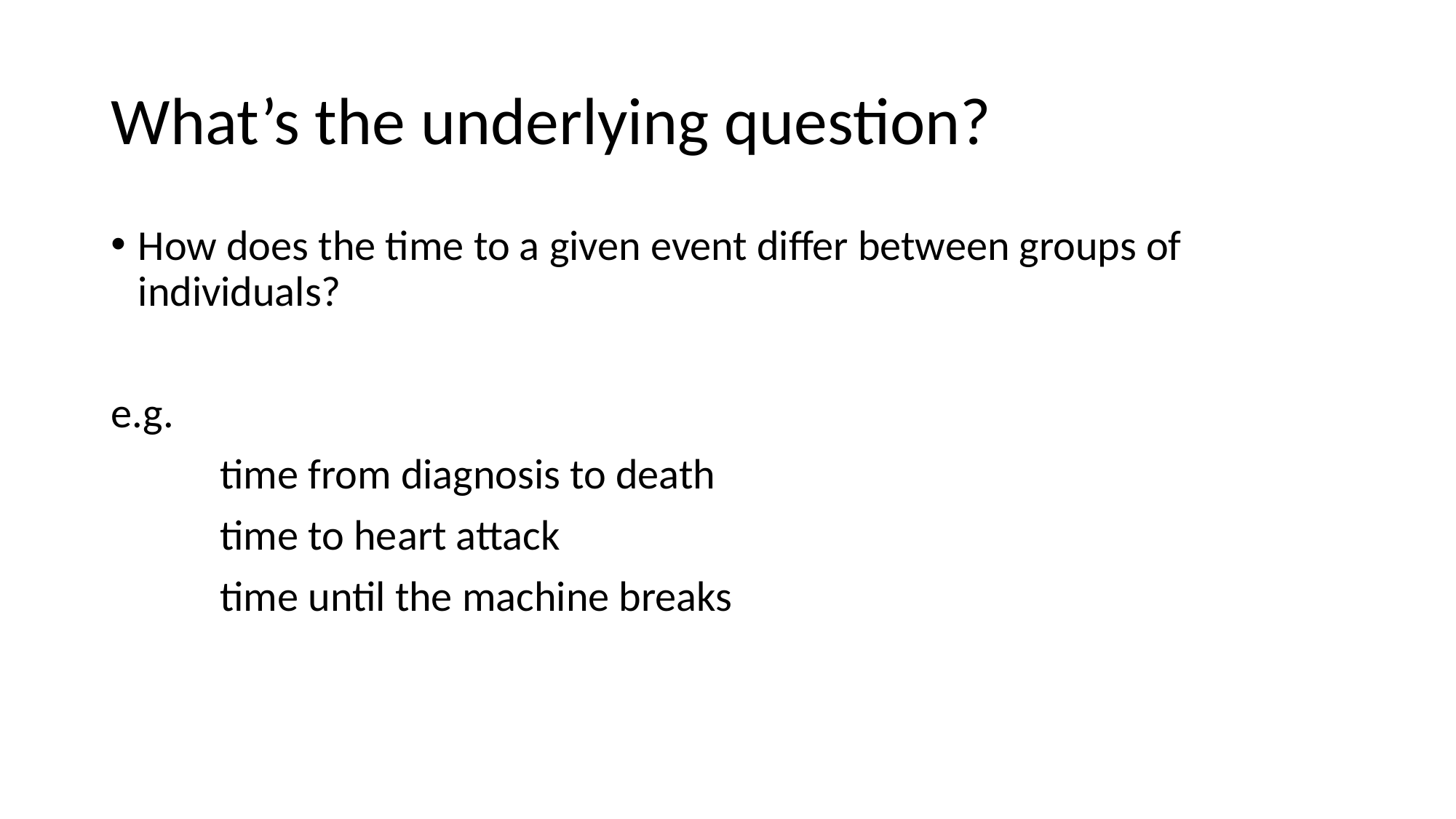

# What’s the underlying question?
How does the time to a given event differ between groups of individuals?

e.g.
	time from diagnosis to death
	time to heart attack
	time until the machine breaks